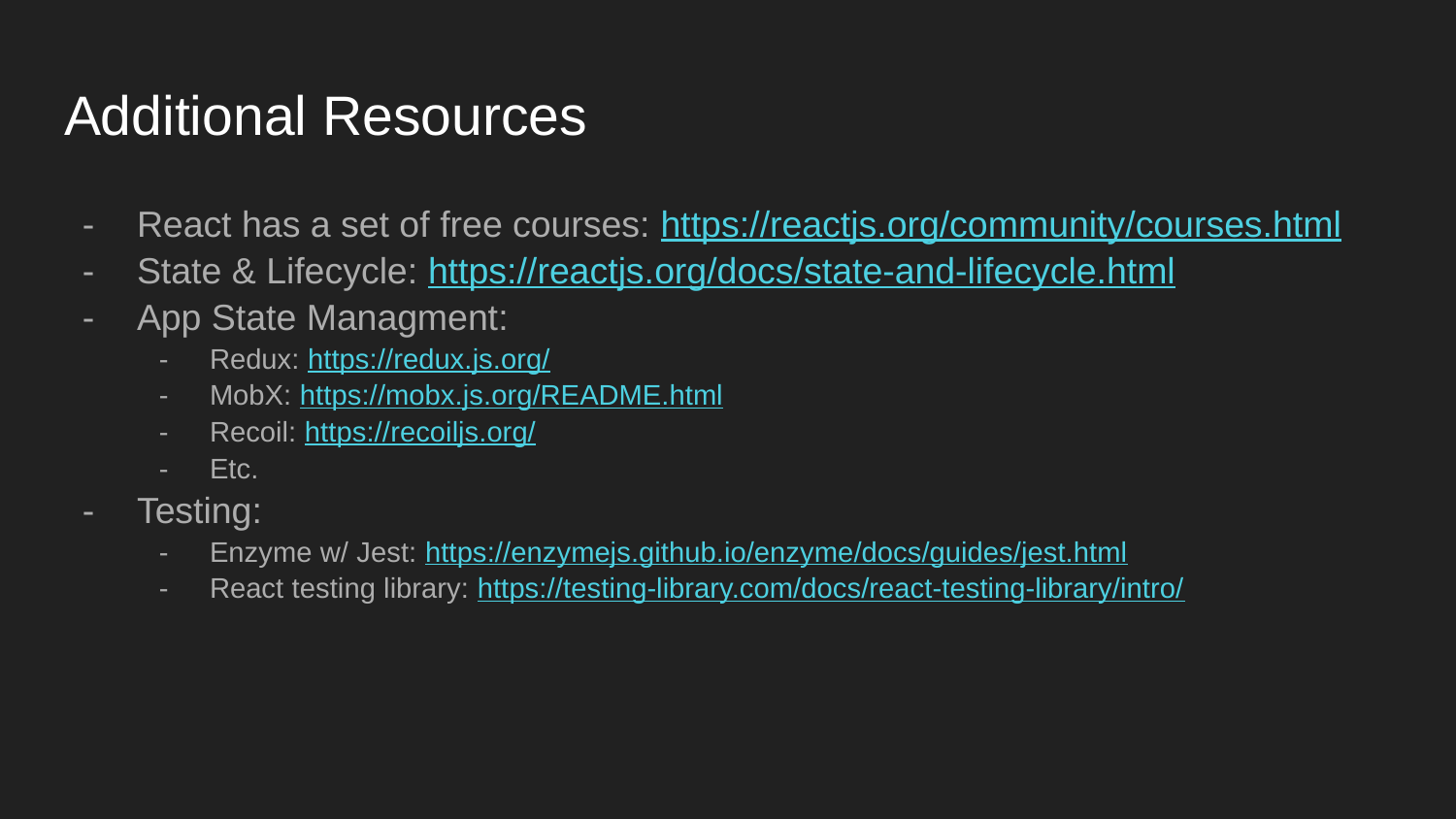

# Additional Resources
React has a set of free courses: https://reactjs.org/community/courses.html
State & Lifecycle: https://reactjs.org/docs/state-and-lifecycle.html
App State Managment:
Redux: https://redux.js.org/
MobX: https://mobx.js.org/README.html
Recoil: https://recoiljs.org/
Etc.
Testing:
Enzyme w/ Jest: https://enzymejs.github.io/enzyme/docs/guides/jest.html
React testing library: https://testing-library.com/docs/react-testing-library/intro/